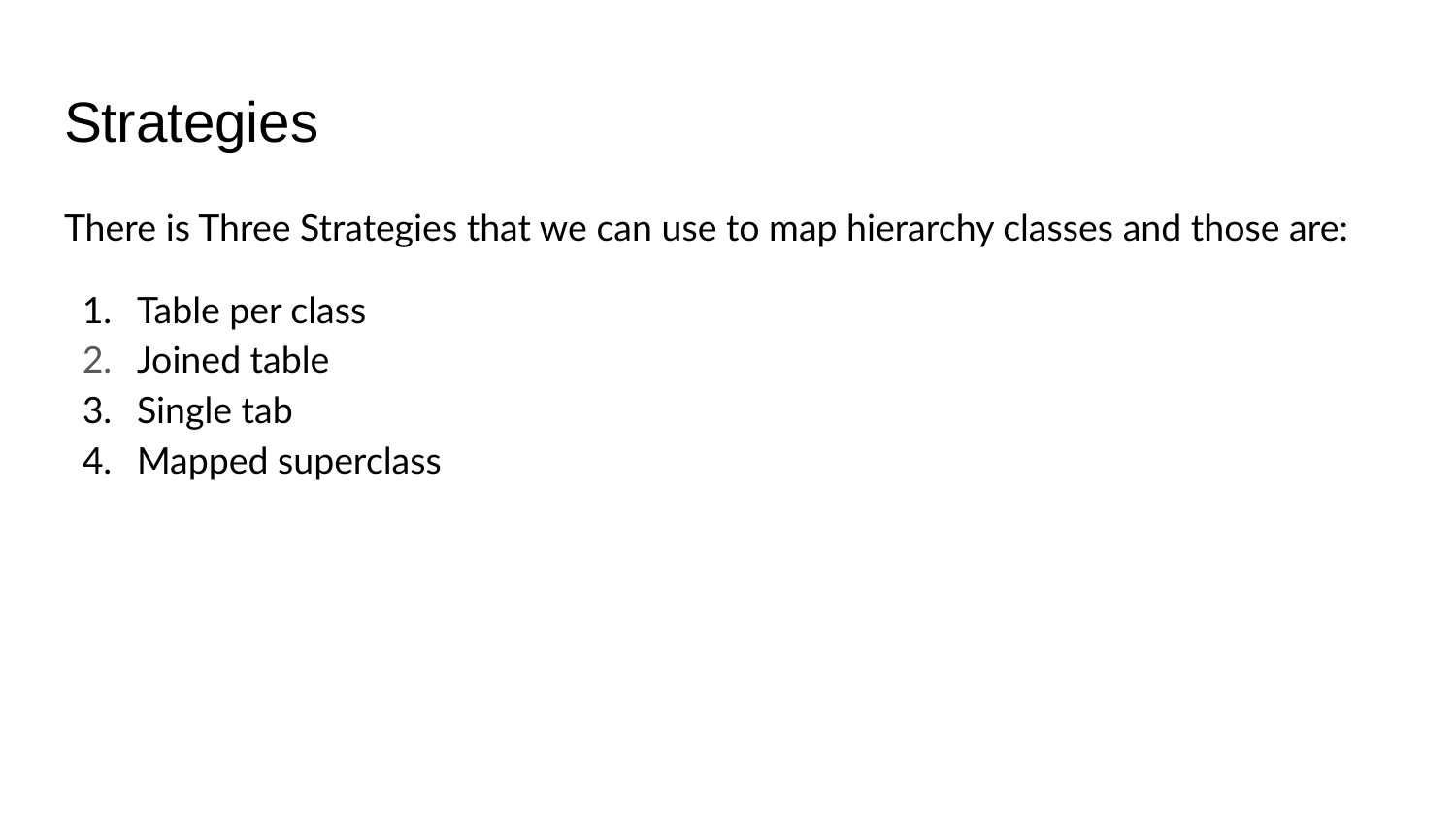

# Strategies
There is Three Strategies that we can use to map hierarchy classes and those are:
Table per class
Joined table
Single tab
Mapped superclass